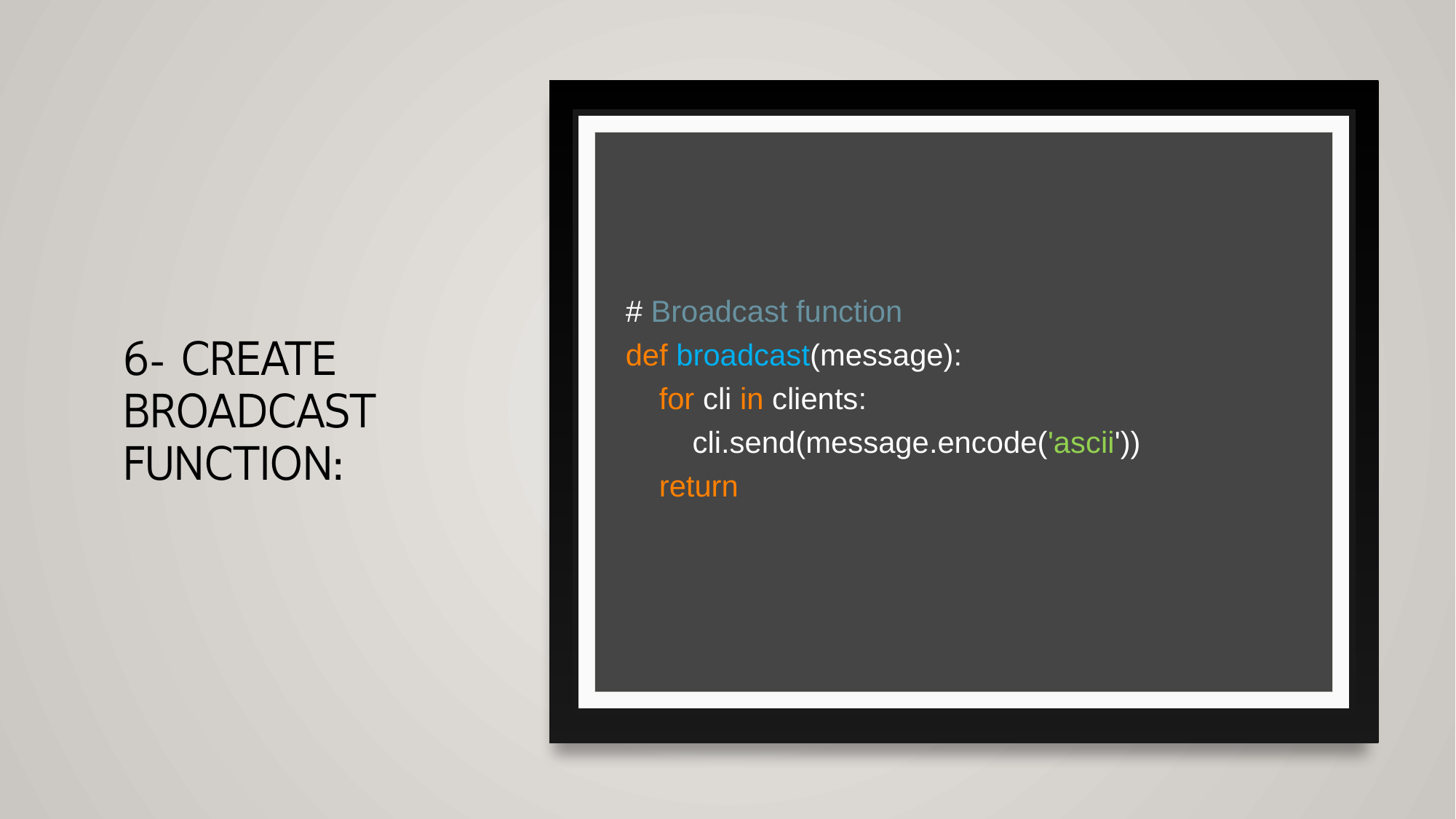

# 6- create broadcast function:
# Broadcast function def broadcast(message): for cli in clients: cli.send(message.encode('ascii')) return